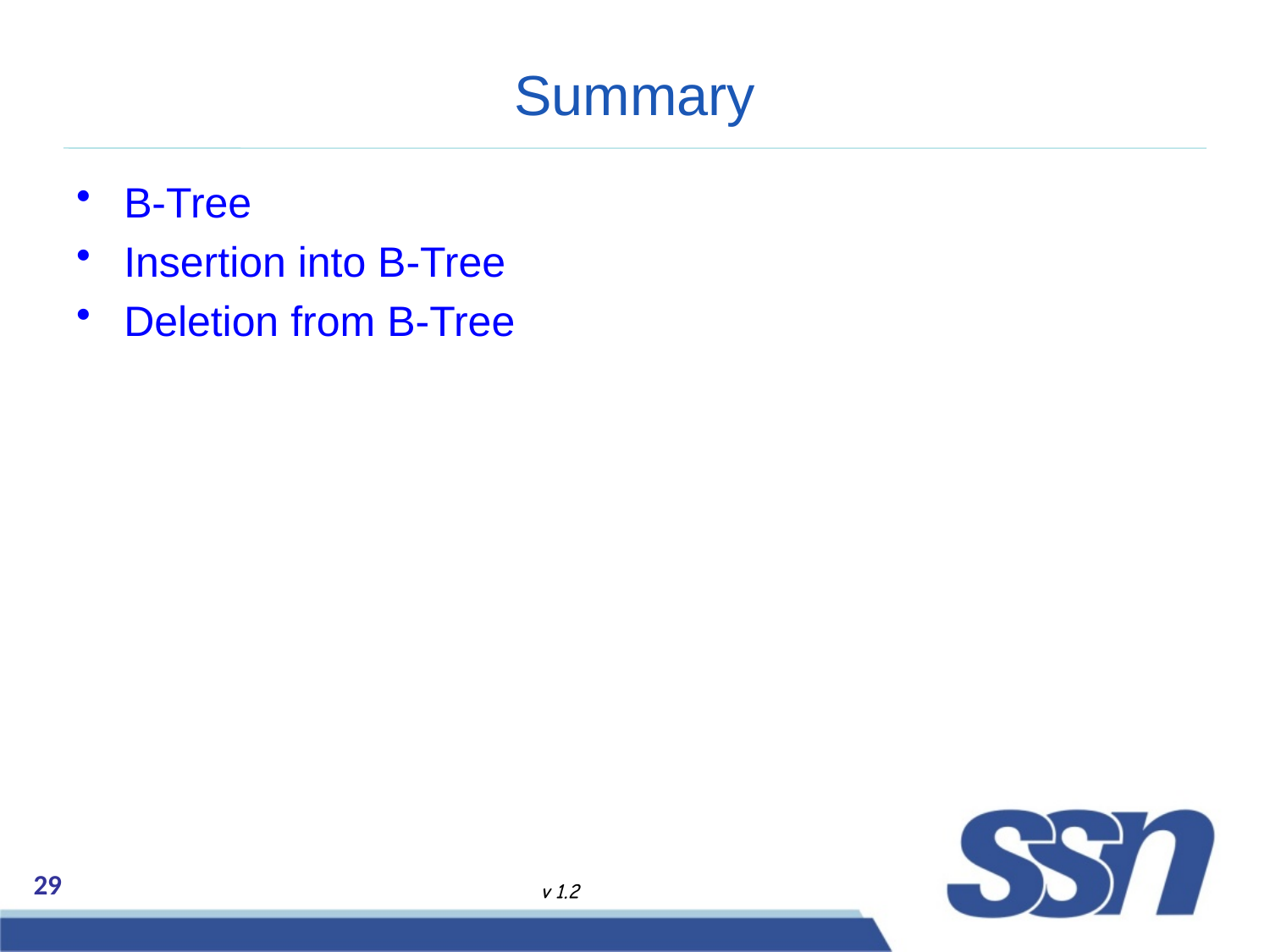

# Summary
B-Tree
Insertion into B-Tree
Deletion from B-Tree